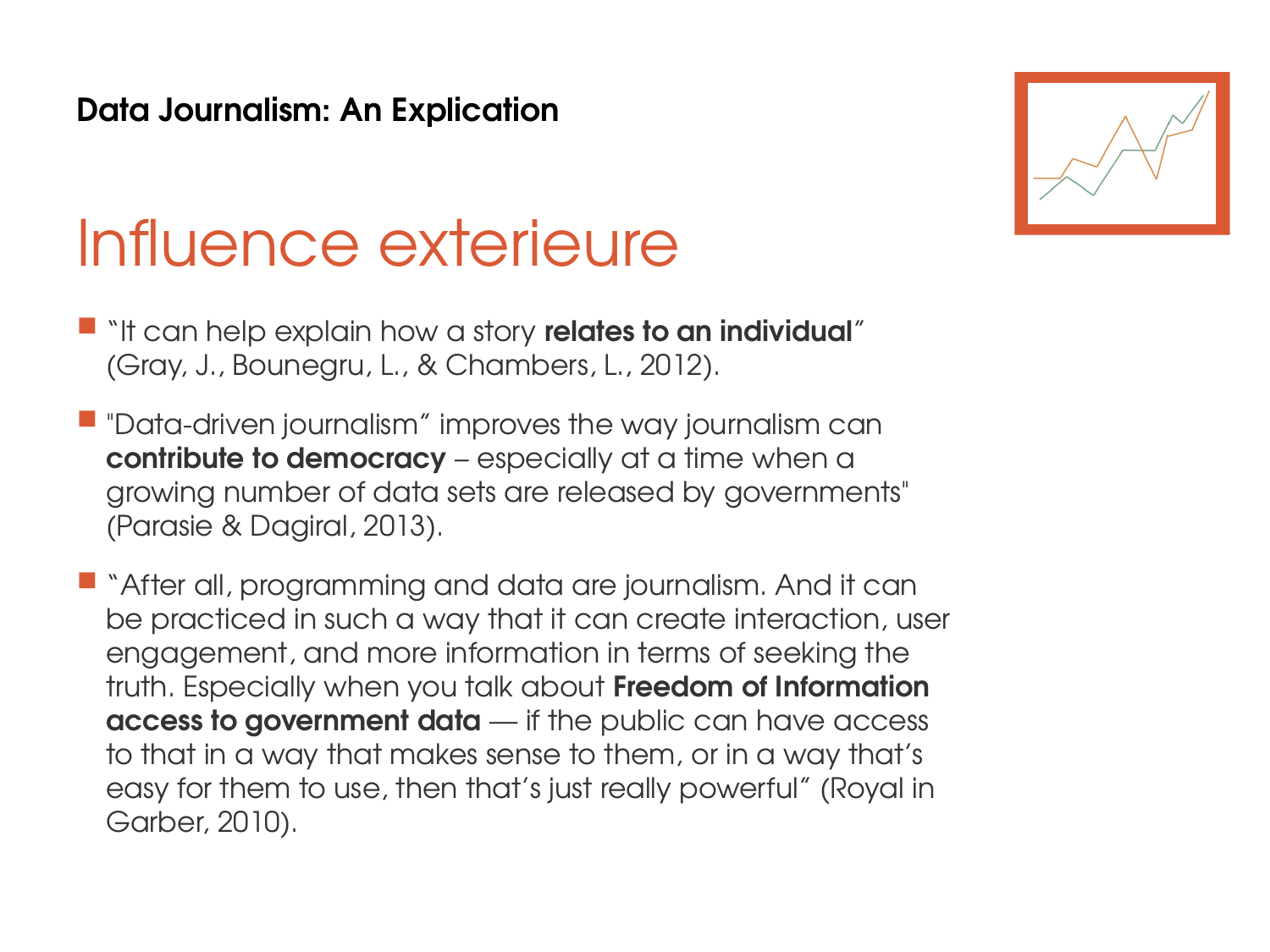

# Influence exterieure
“It can help explain how a story relates to an individual” (Gray, J., Bounegru, L., & Chambers, L., 2012).
"Data-driven journalism” improves the way journalism can contribute to democracy – especially at a time when a growing number of data sets are released by governments" (Parasie & Dagiral, 2013).
“After all, programming and data are journalism. And it can be practiced in such a way that it can create interaction, user engagement, and more information in terms of seeking the truth. Especially when you talk about Freedom of Information access to government data — if the public can have access to that in a way that makes sense to them, or in a way that’s easy for them to use, then that’s just really powerful” (Royal in Garber, 2010).